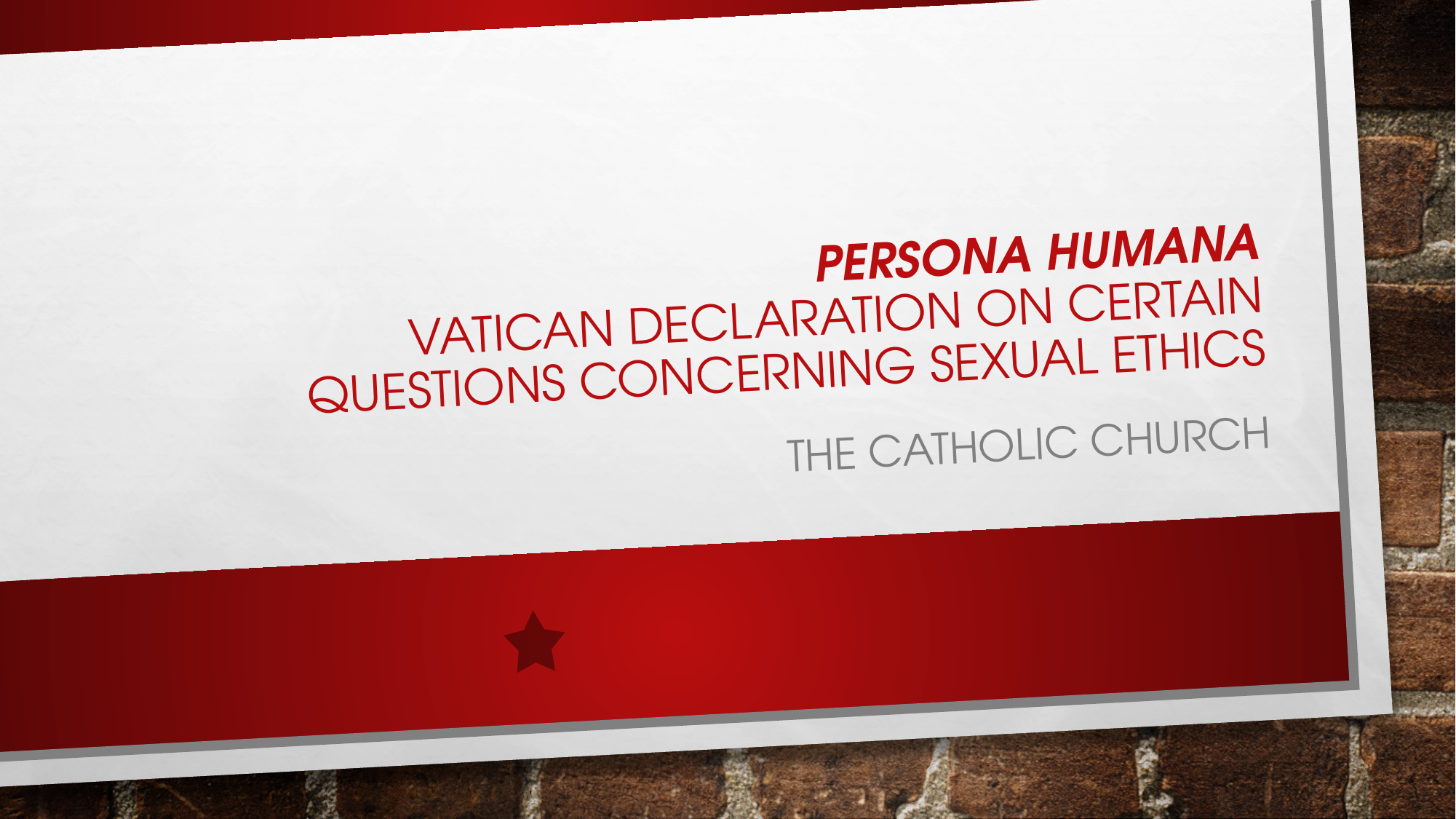

# PERSONA HUMANA Vatican DECLARATION ON Certain QUESTIONS CONCERNING SEXUAL ETHICs
The Catholic Church